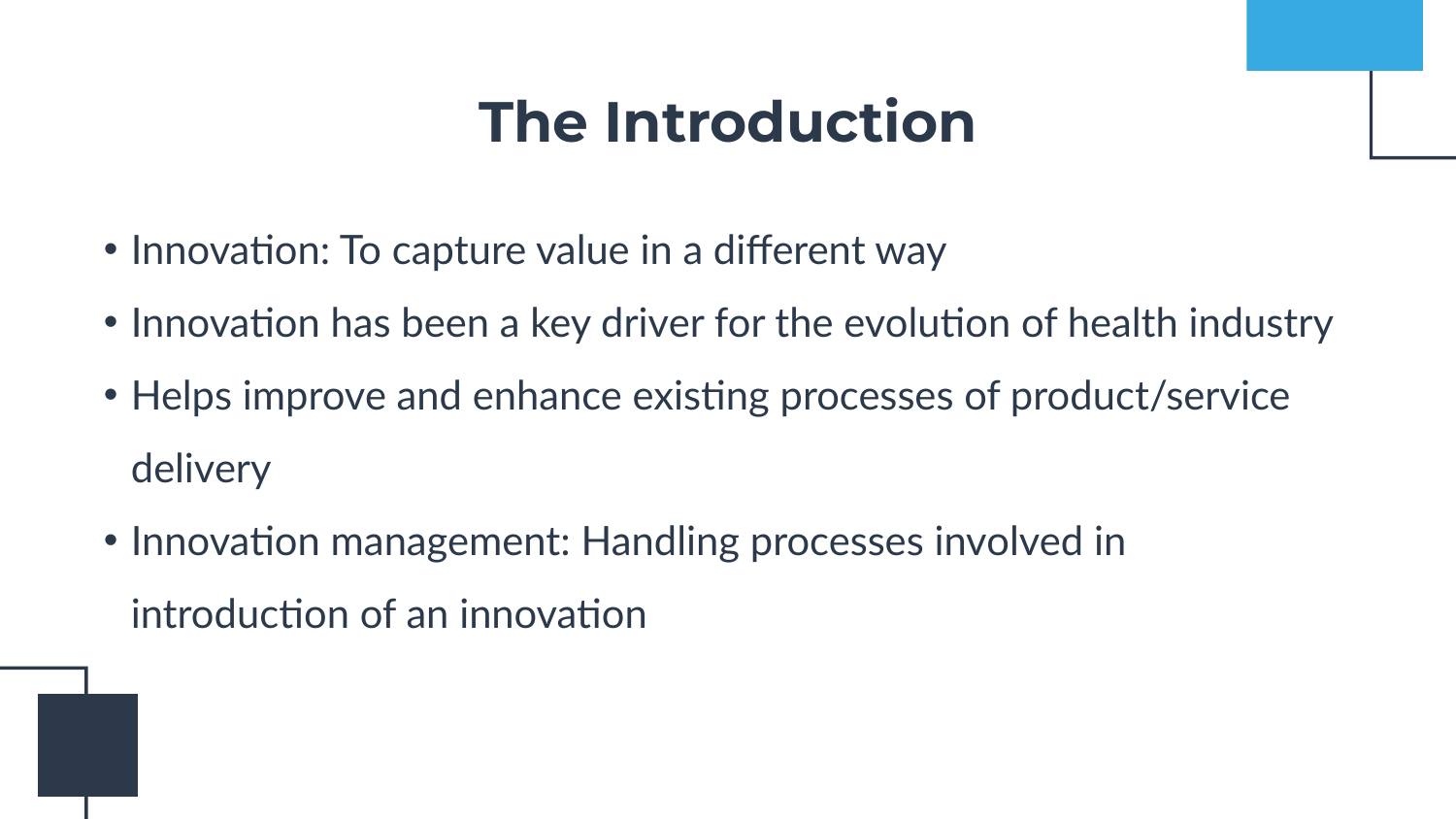

# The Introduction
Innovation: To capture value in a different way
Innovation has been a key driver for the evolution of health industry
Helps improve and enhance existing processes of product/service delivery
Innovation management: Handling processes involved in introduction of an innovation